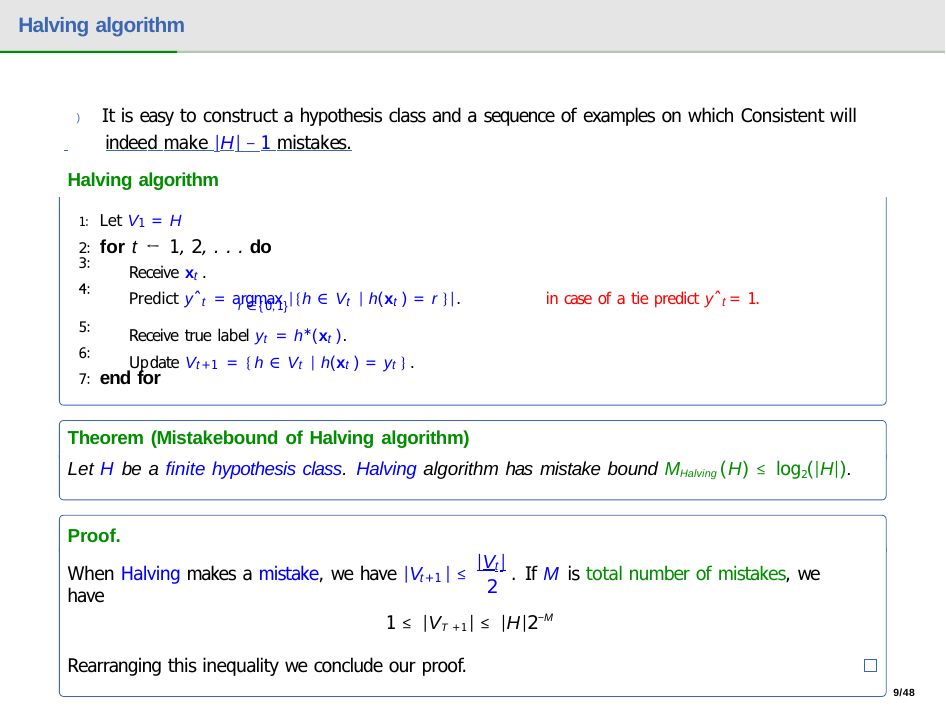

# Halving algorithm

) It is easy to construct a hypothesis class and a sequence of examples on which Consistent will
 	indeed make |H| − 1 mistakes.
Halving algorithm
1: Let V1 = H
2:  for t ← 1, 2, . . . do

3:
4:
Receive xt .
Predict yˆt  = argmax |{h ∈ Vt  | h(xt ) = r }|.
in case of a tie predict yˆt = 1.
r ∈{0,1}
5:
6:
Receive true label yt  = h∗(xt ).
Update Vt+1  = {h ∈ Vt  | h(xt ) = yt }.
7: end for

Theorem (Mistakebound of Halving algorithm)
Let H be a finite hypothesis class. Halving algorithm has mistake bound MHalving (H) ≤ log2(|H|).

Proof.

|V |
t
When Halving makes a mistake, we have |V	| ≤	. If M is total number of mistakes, we have
t+1
2
1 ≤ |VT +1| ≤ |H|2−M
Rearranging this inequality we conclude our proof.

9/48